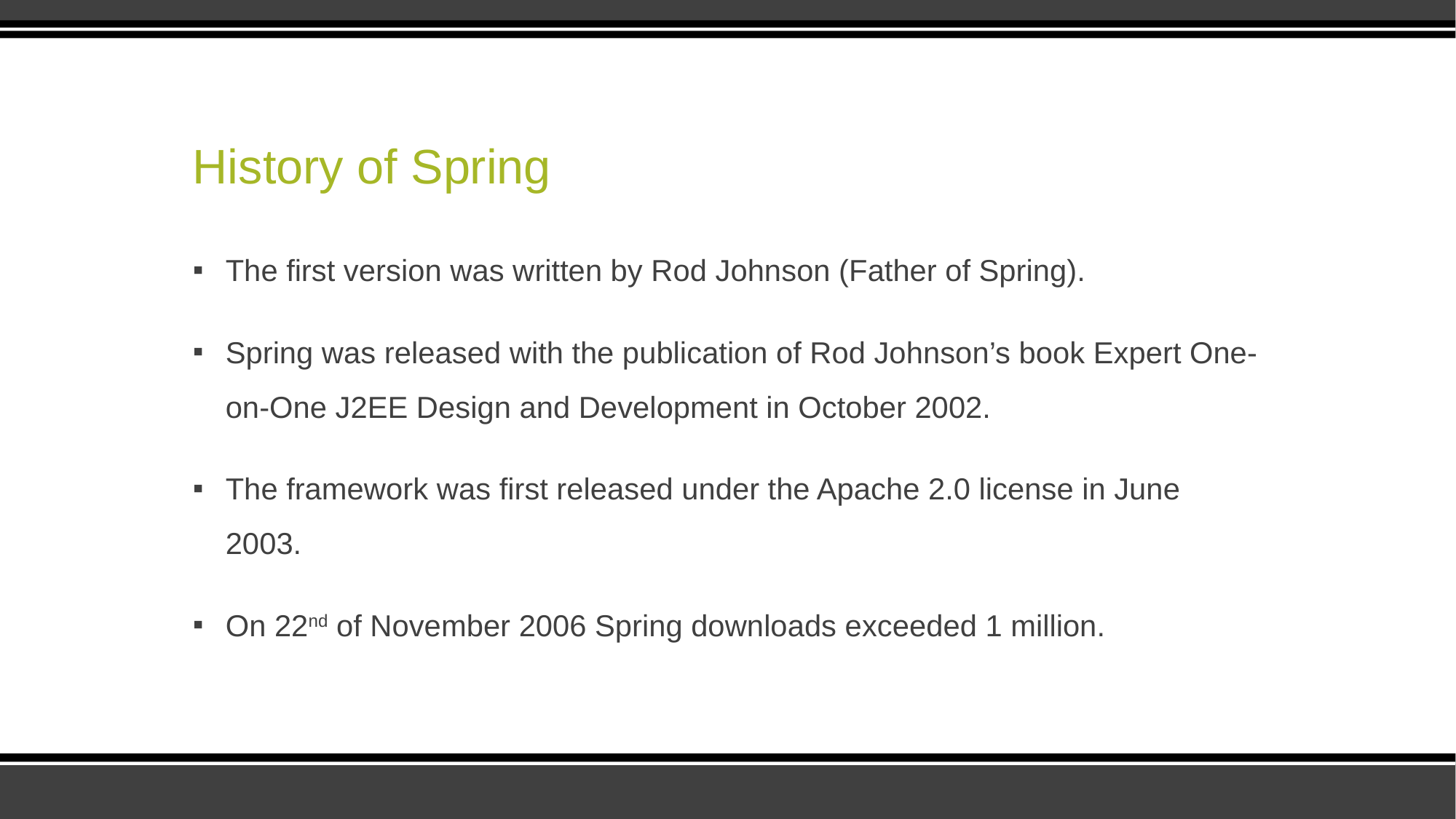

# History of Spring
The first version was written by Rod Johnson (Father of Spring).
Spring was released with the publication of Rod Johnson’s book Expert One-on-One J2EE Design and Development in October 2002.
The framework was first released under the Apache 2.0 license in June 2003.
On 22nd of November 2006 Spring downloads exceeded 1 million.